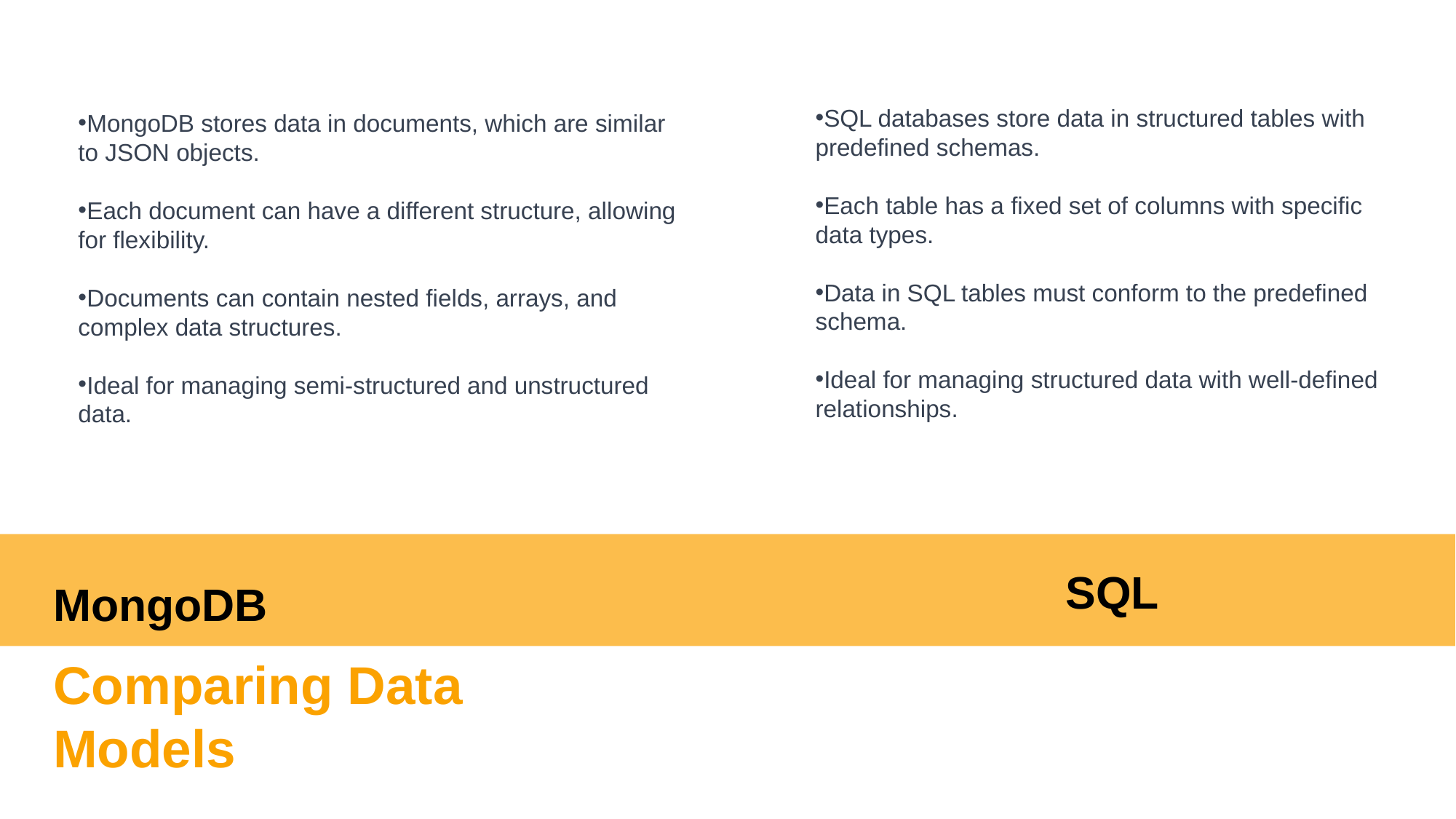

MongoDB stores data in documents, which are similar to JSON objects.

Each document can have a different structure, allowing for flexibility.

Documents can contain nested fields, arrays, and complex data structures.

Ideal for managing semi-structured and unstructured data.

SQL databases store data in structured tables with predefined schemas.

Each table has a fixed set of columns with specific data types.

Data in SQL tables must conform to the predefined schema.

Ideal for managing structured data with well-defined relationships.

SQL
MongoDB
Comparing Data Models